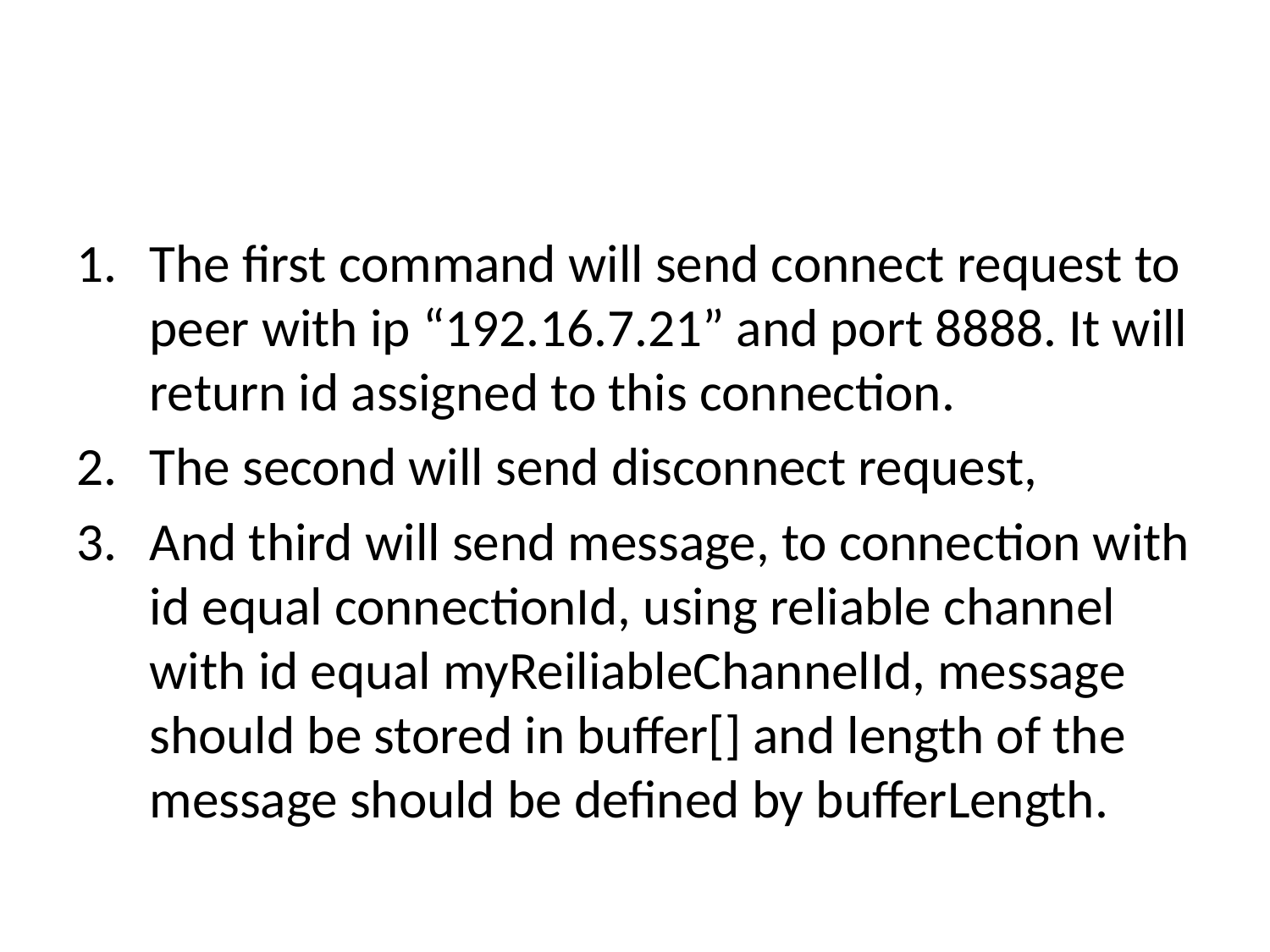

#
The first command will send connect request to peer with ip “192.16.7.21” and port 8888. It will return id assigned to this connection.
The second will send disconnect request,
And third will send message, to connection with id equal connectionId, using reliable channel with id equal myReiliableChannelId, message should be stored in buffer[] and length of the message should be defined by bufferLength.